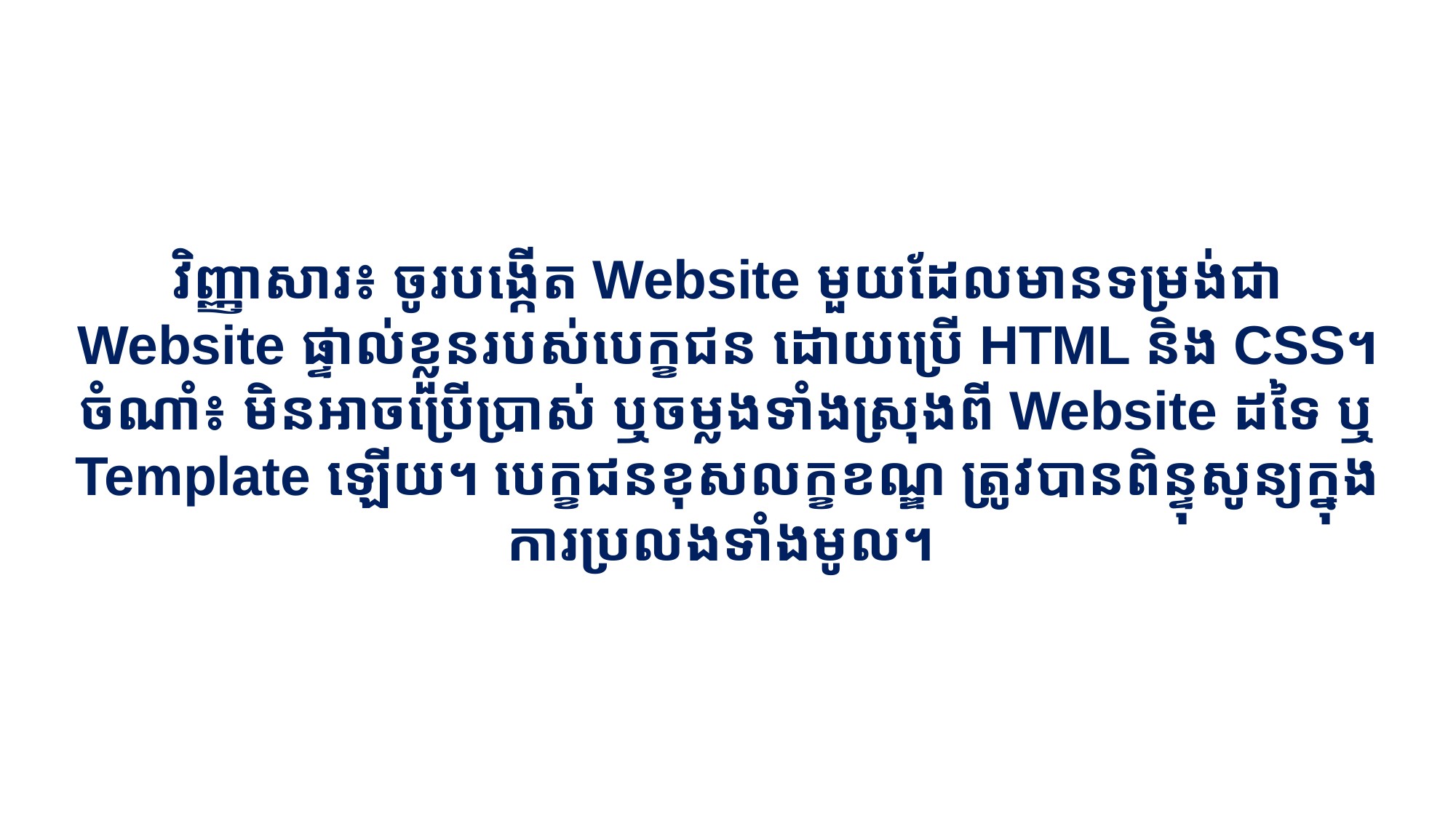

វិញ្ញាសារ៖ ចូរបង្កើត Website មួយដែលមានទម្រង់ជា Website ផ្ទាល់ខ្លួនរបស់បេក្ខជន ដោយប្រើ HTML និង​ CSS។
ចំណាំ៖ មិនអាចប្រើប្រាស់ ឬចម្លងទាំងស្រុងពី Website ដទៃ ឬ Template ឡើយ។ បេក្ខជនខុសលក្ខខណ្ឌ ត្រូវបានពិន្ទុសូន្យក្នុងការប្រលងទាំងមូល។